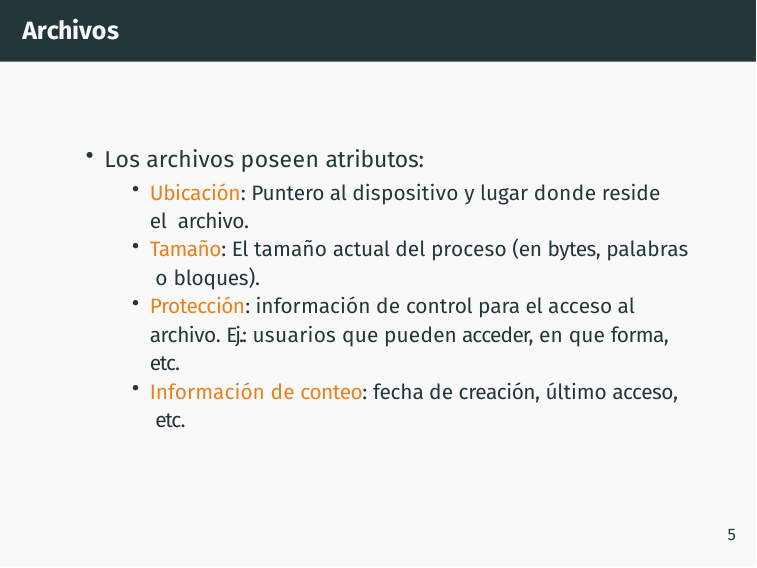

# Archivos
Los archivos poseen atributos:
Ubicación: Puntero al dispositivo y lugar donde reside el  archivo.
Tamaño: El tamaño actual del proceso (en bytes, palabras  o bloques).
Protección: información de control para el acceso al  archivo. Ej.: usuarios que pueden acceder, en que forma,  etc.
Información de conteo: fecha de creación, último acceso,  etc.
5